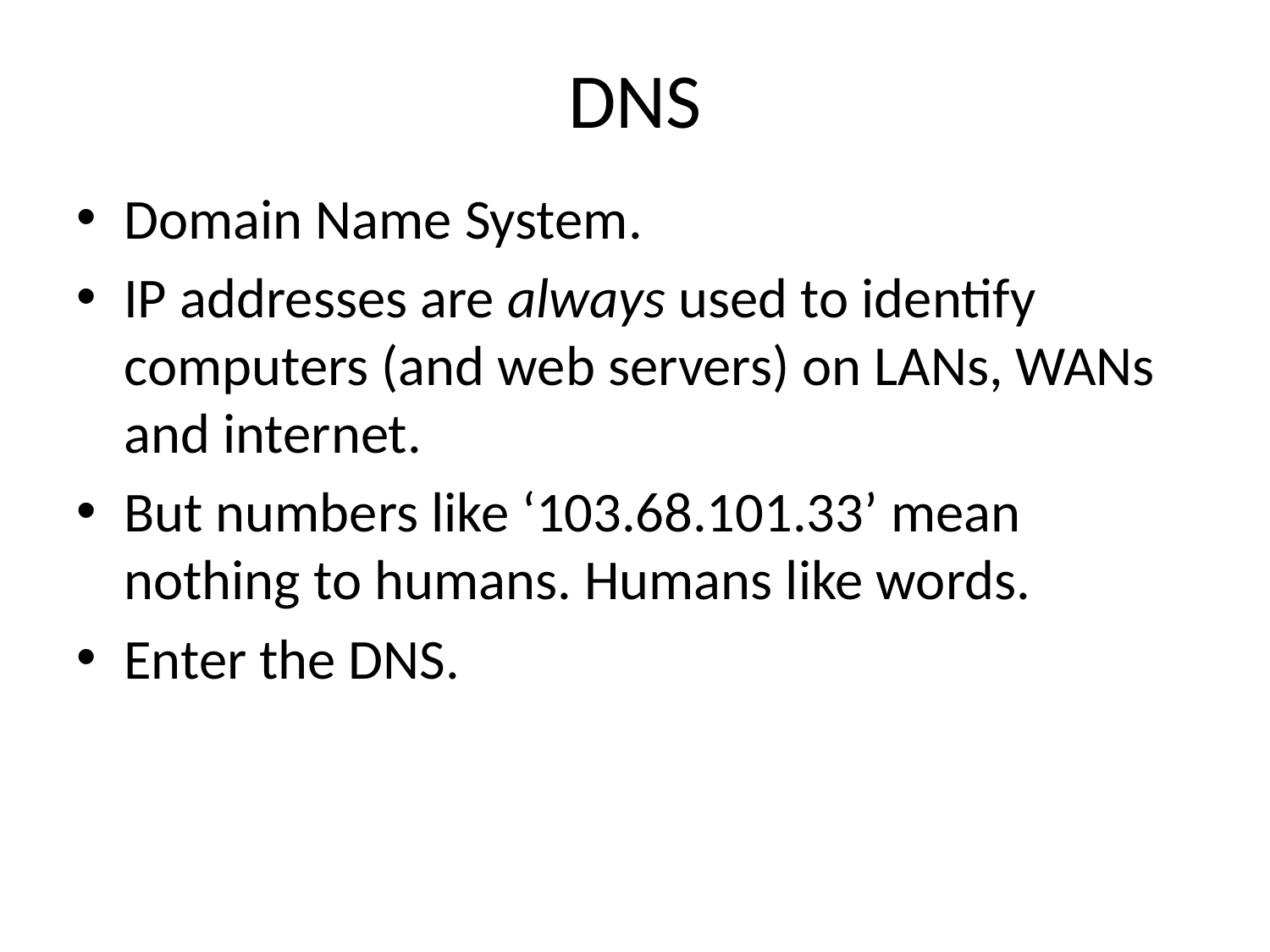

# DNS
Domain Name System.
IP addresses are always used to identify computers (and web servers) on LANs, WANs and internet.
But numbers like ‘103.68.101.33’ mean nothing to humans. Humans like words.
Enter the DNS.